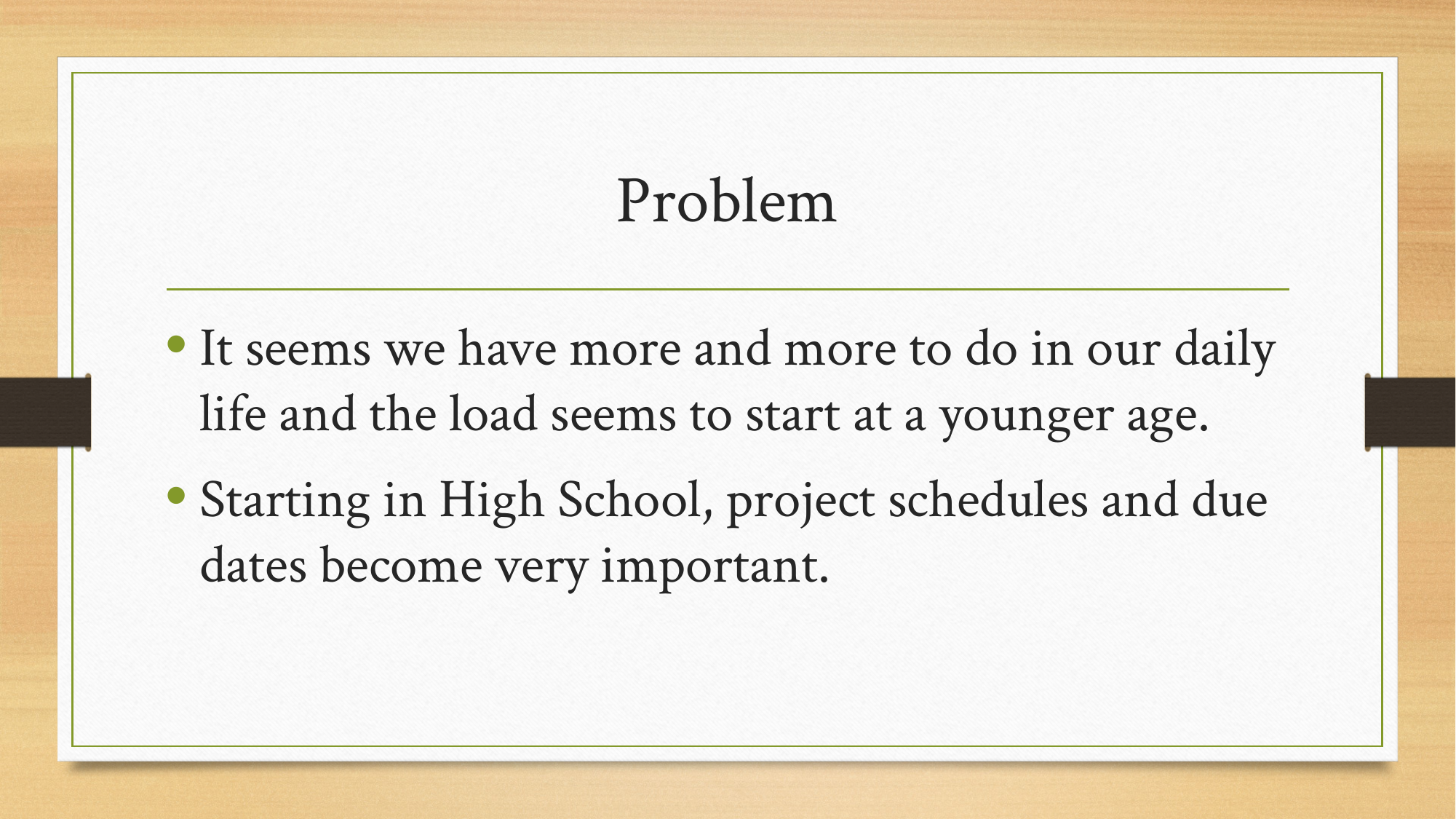

# Problem
It seems we have more and more to do in our daily life and the load seems to start at a younger age.
Starting in High School, project schedules and due dates become very important.